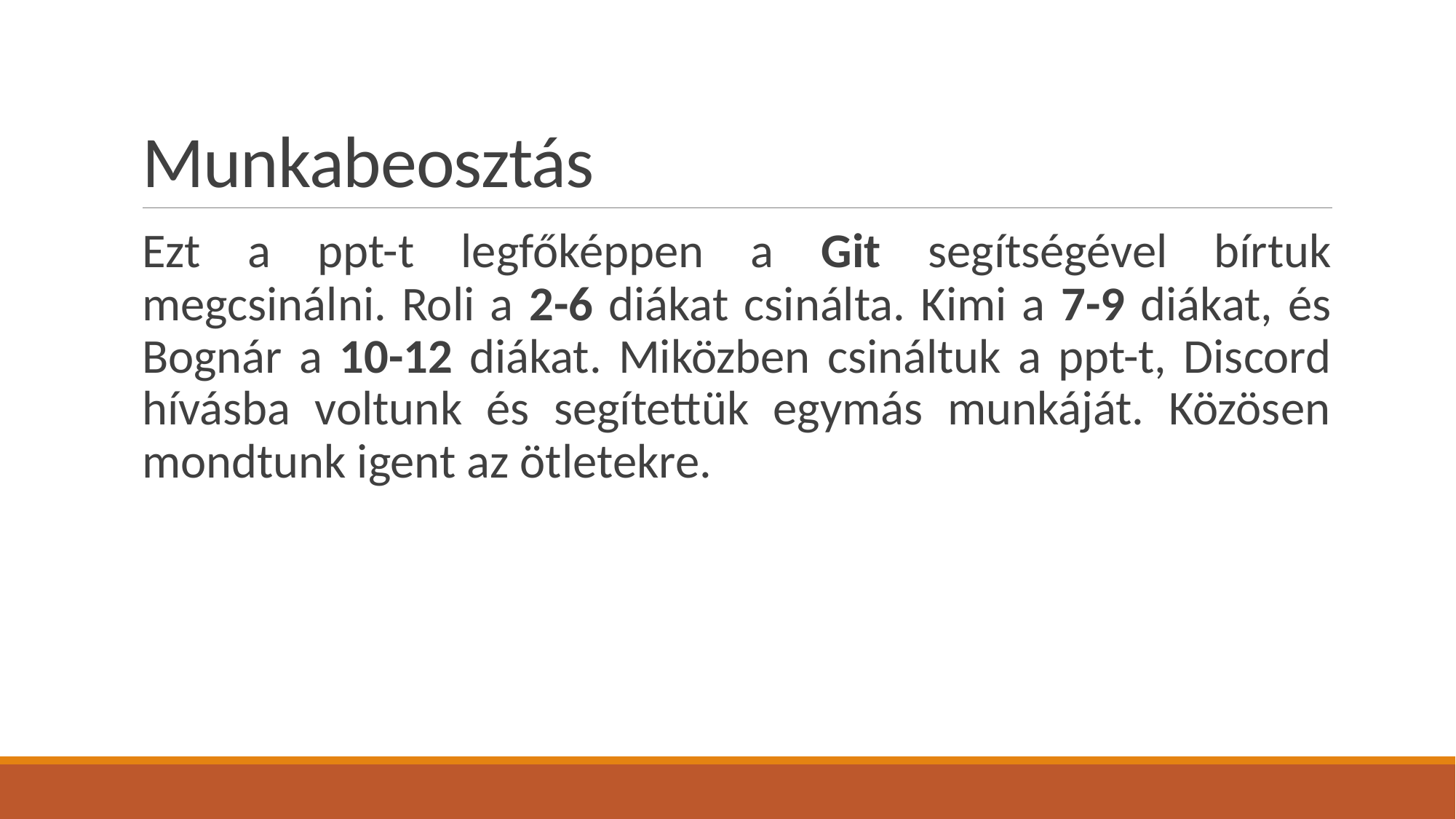

# Munkabeosztás
Ezt a ppt-t legfőképpen a Git segítségével bírtuk megcsinálni. Roli a 2-6 diákat csinálta. Kimi a 7-9 diákat, és Bognár a 10-12 diákat. Miközben csináltuk a ppt-t, Discord hívásba voltunk és segítettük egymás munkáját. Közösen mondtunk igent az ötletekre.